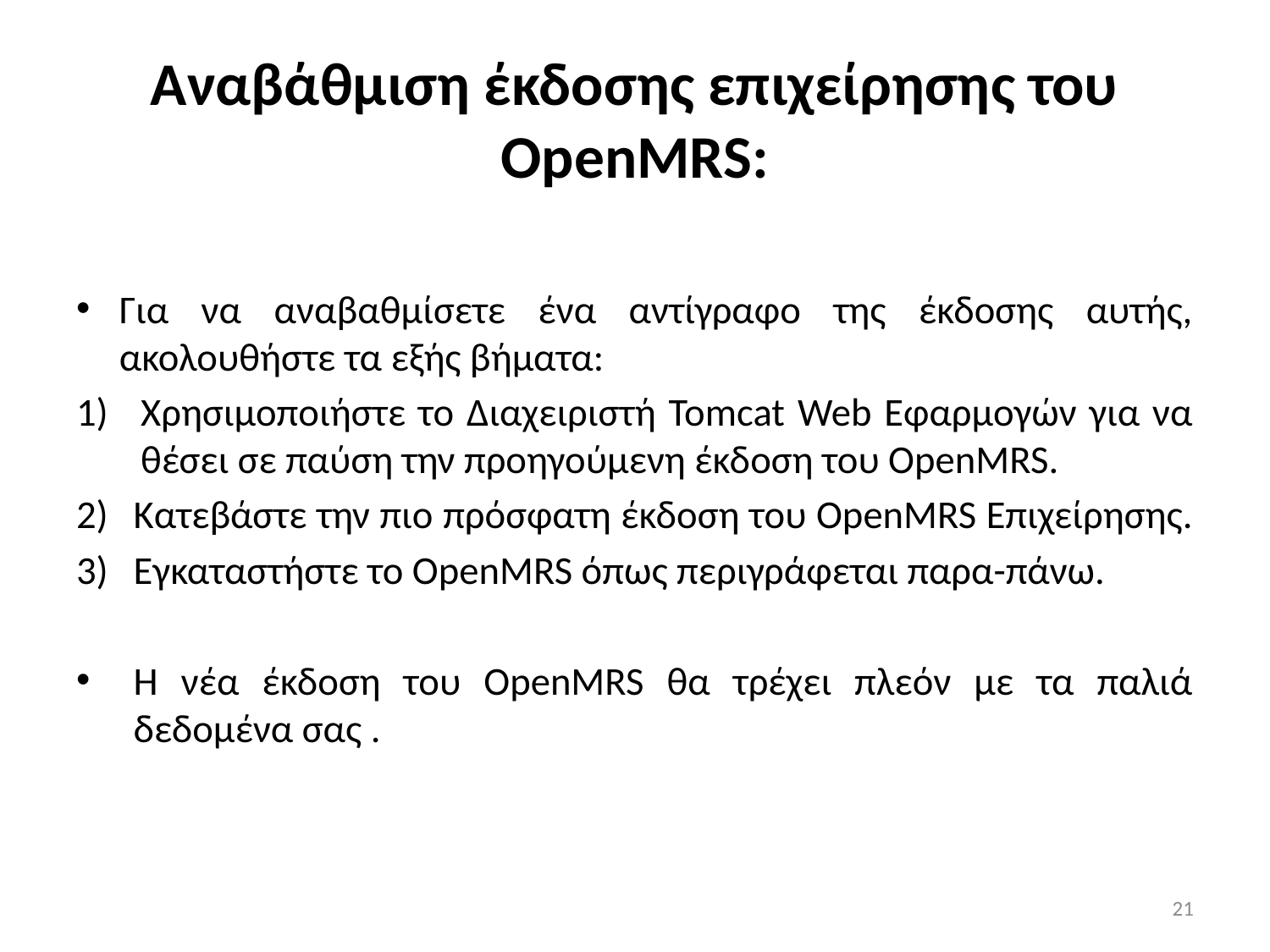

# Αναβάθμιση έκδοσης επιχείρησης του OpenMRS:

Για να αναβαθμίσετε ένα αντίγραφο της έκδοσης αυτής, ακολουθήστε τα εξής βήματα:
Χρησιμοποιήστε το Διαχειριστή Tomcat Web Εφαρμογών για να θέσει σε παύση την προηγούμενη έκδοση του OpenMRS.
Κατεβάστε την πιο πρόσφατη έκδοση του OpenMRS Επιχείρησης.
Εγκαταστήστε το OpenMRS όπως περιγράφεται παρα-πάνω.

Η νέα έκδοση του OpenMRS θα τρέχει πλεόν με τα παλιά δεδομένα σας .
21